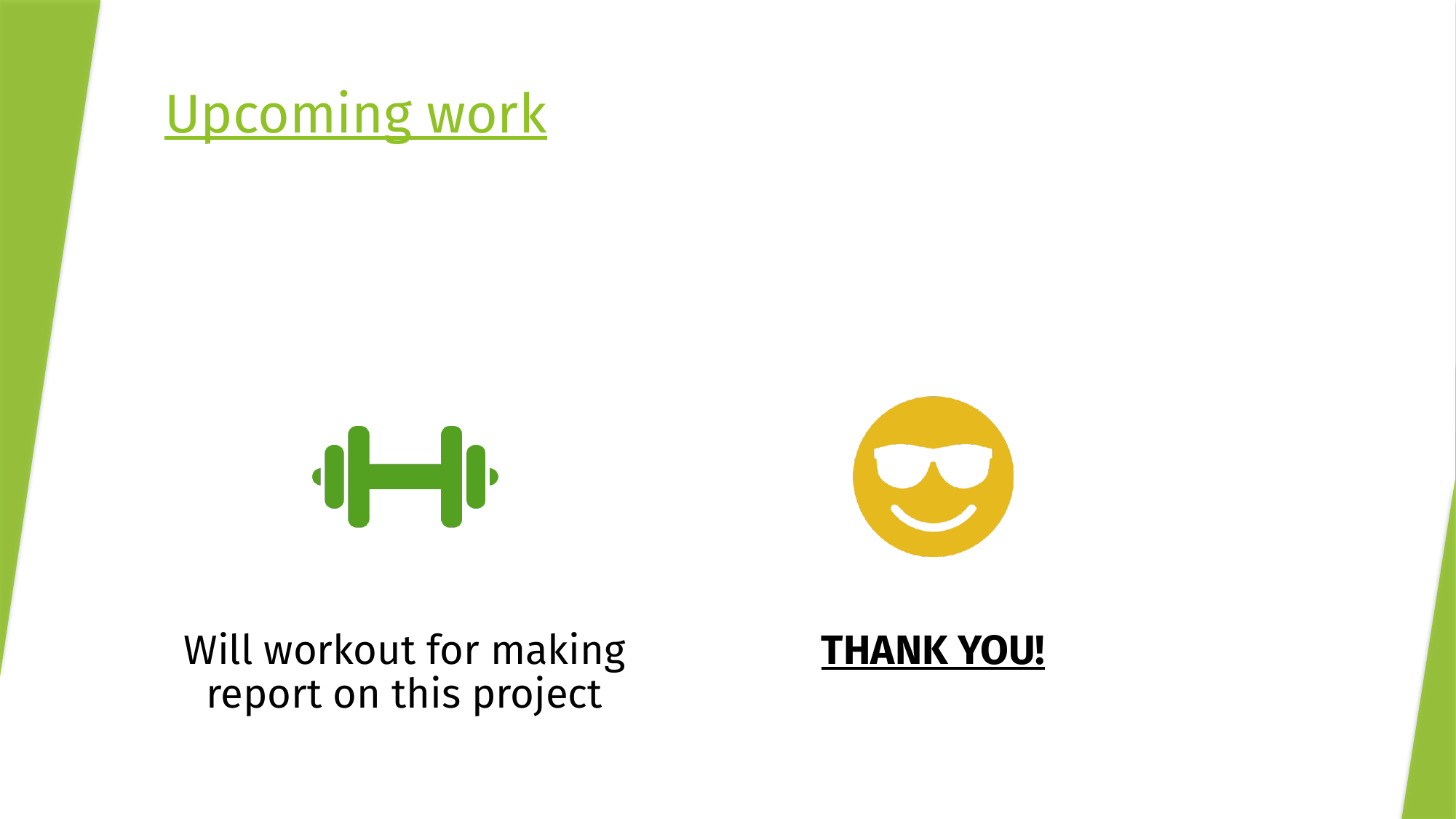

# Upcoming work
Will workout for making report on this project
THANK YOU!